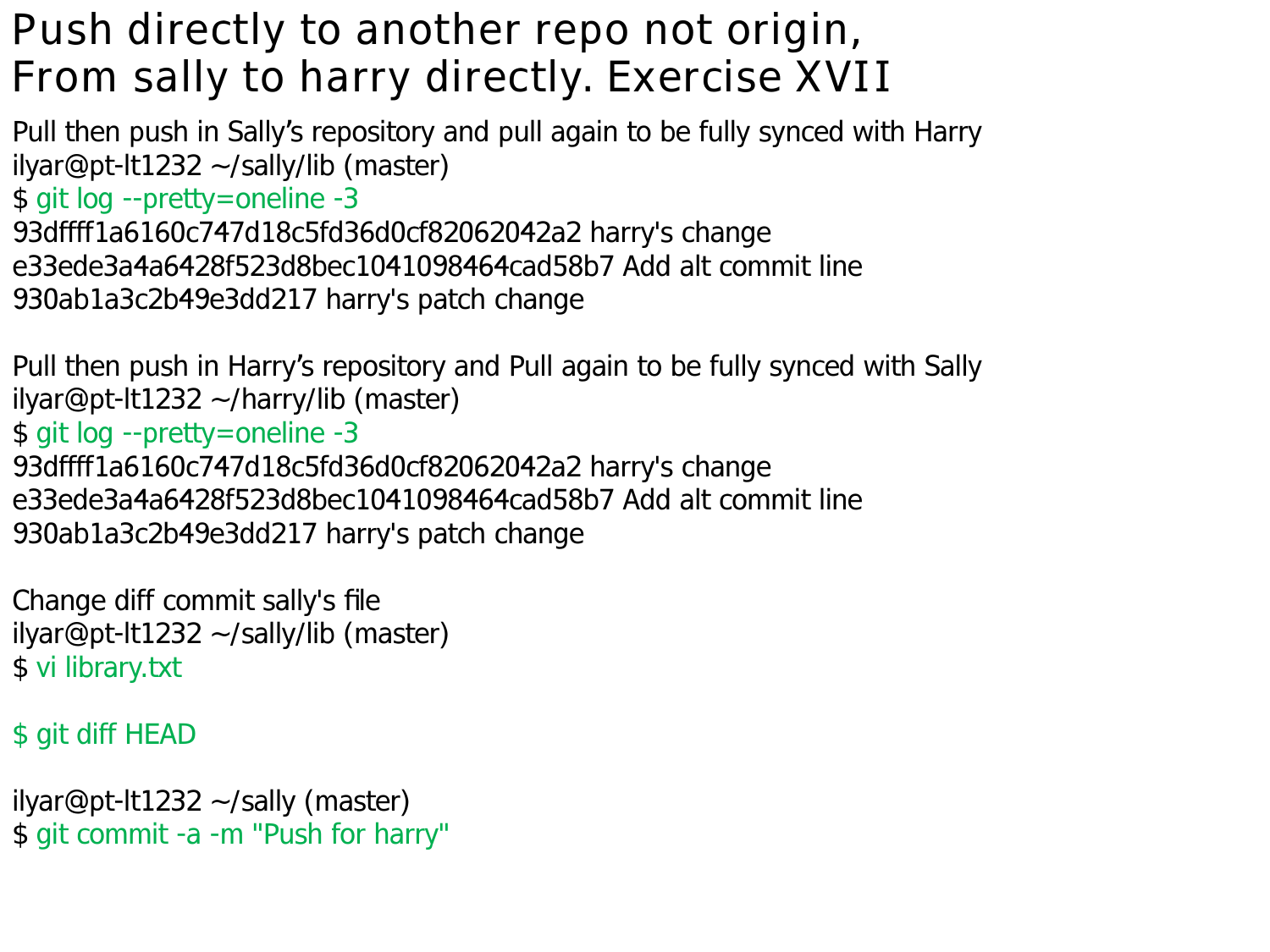

Push directly to another repo not origin,
From sally to harry directly. Exercise XVII
Pull then push in Sally’s repository and pull again to be fully synced with Harry
ilyar@pt-lt1232 ~/sally/lib (master)
$ git log --pretty=oneline -3
93dffff1a6160c747d18c5fd36d0cf82062042a2 harry's change
e33ede3a4a6428f523d8bec1041098464cad58b7 Add alt commit line
930ab1a3c2b49e3dd217 harry's patch change

Pull then push in Harry’s repository and Pull again to be fully synced with Sally
ilyar@pt-lt1232 ~/harry/lib (master)
$ git log --pretty=oneline -3
93dffff1a6160c747d18c5fd36d0cf82062042a2 harry's change
e33ede3a4a6428f523d8bec1041098464cad58b7 Add alt commit line
930ab1a3c2b49e3dd217 harry's patch change

Change diff commit sally's file
ilyar@pt-lt1232 ~/sally/lib (master)
$ vi library.txt

$ git diff HEAD

ilyar@pt-lt1232 ~/sally (master)
$ git commit -a -m "Push for harry"